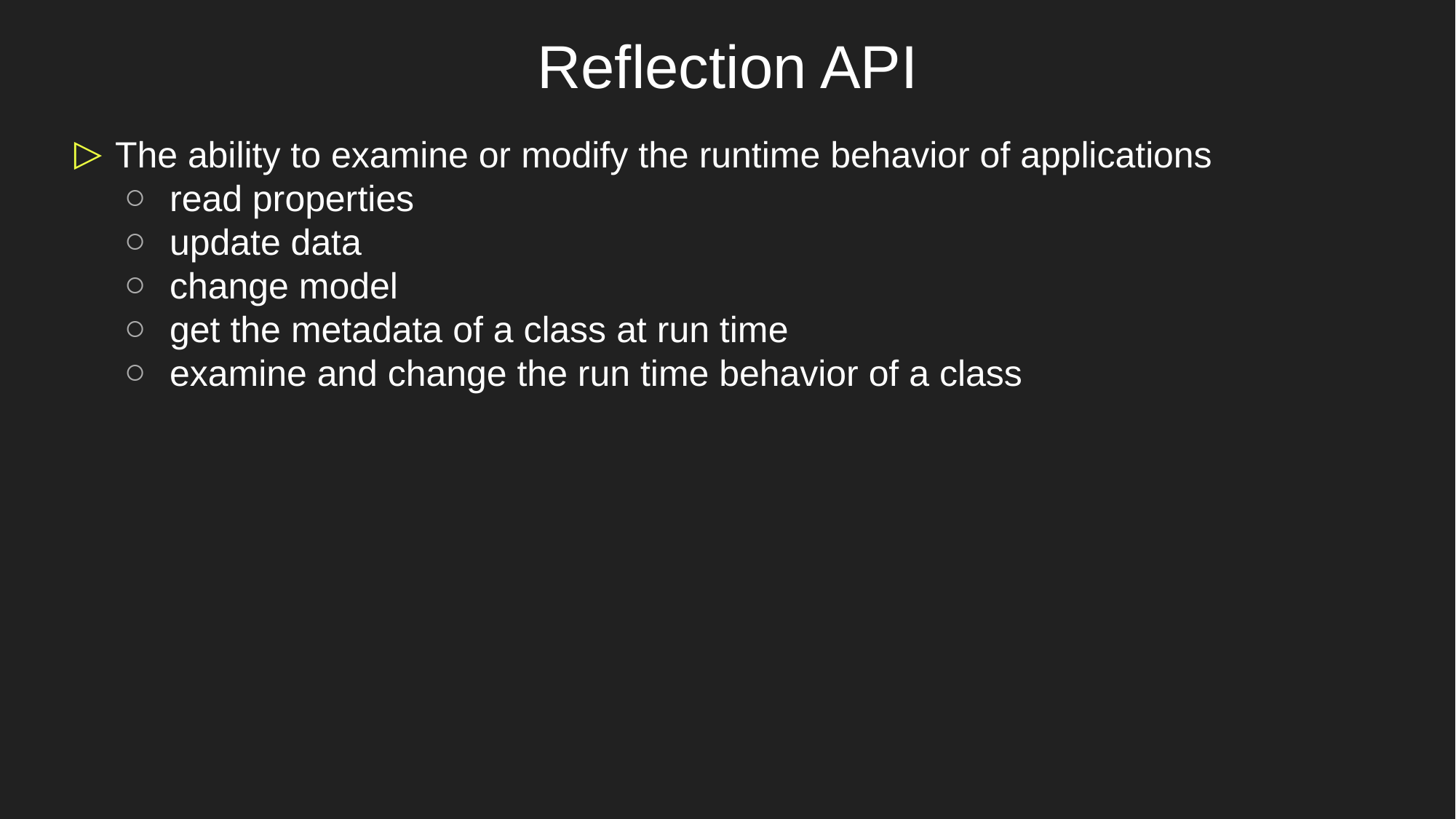

# Reflection API
The ability to examine or modify the runtime behavior of applications
read properties
update data
change model
get the metadata of a class at run time
examine and change the run time behavior of a class